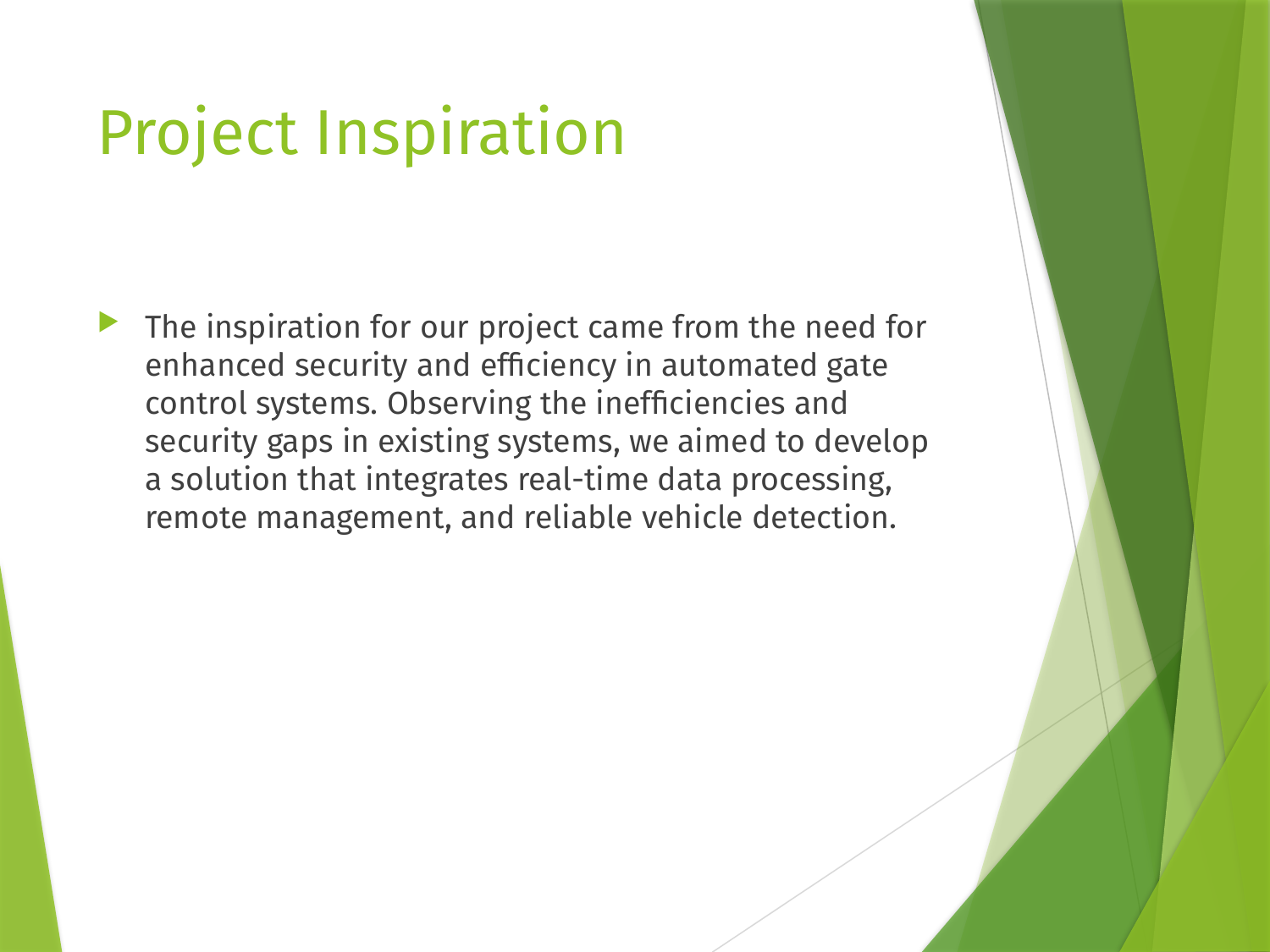

# Project Inspiration
The inspiration for our project came from the need for enhanced security and efficiency in automated gate control systems. Observing the inefficiencies and security gaps in existing systems, we aimed to develop a solution that integrates real-time data processing, remote management, and reliable vehicle detection.